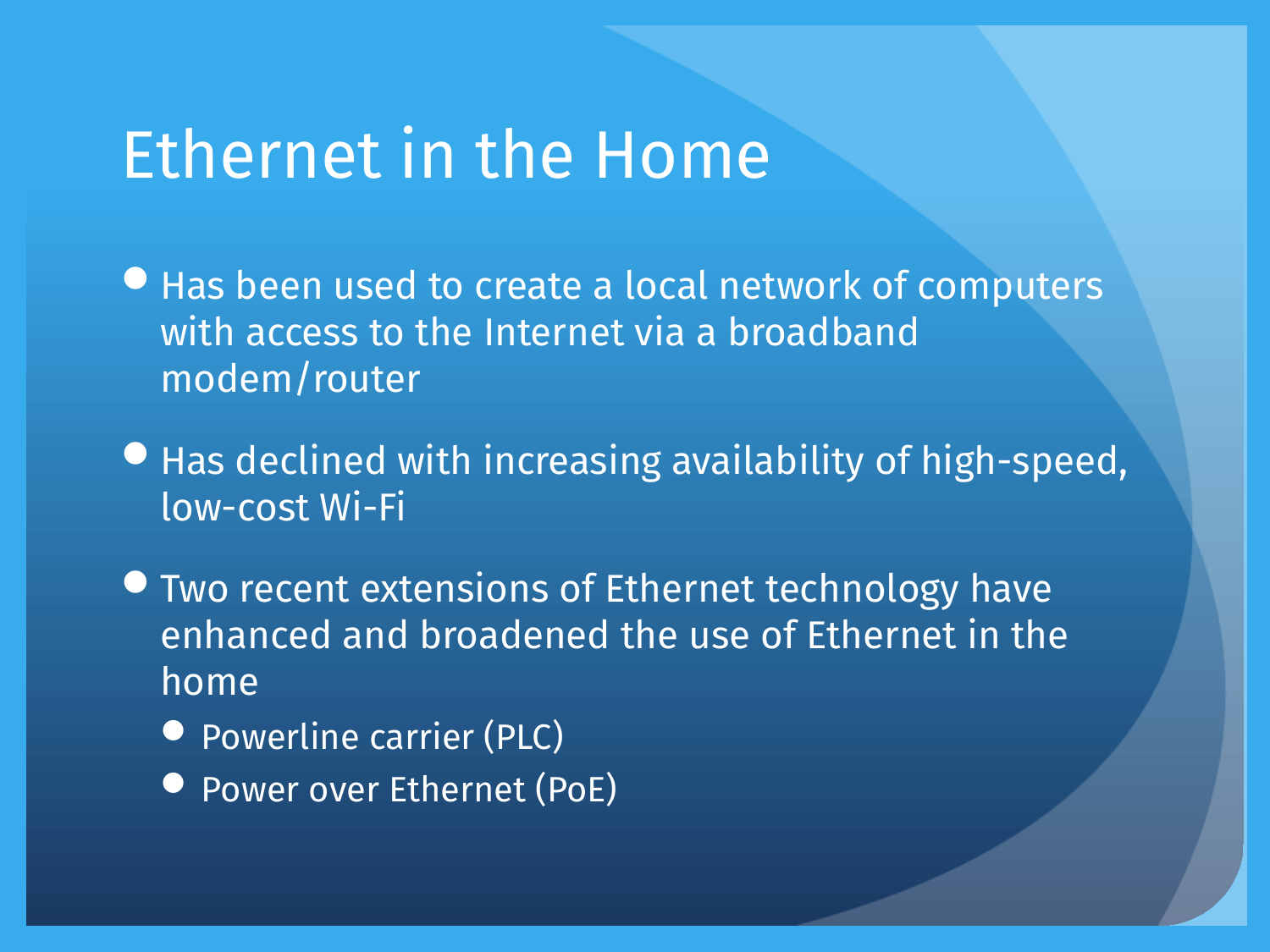

# Ethernet in the Home
Has been used to create a local network of computers with access to the Internet via a broadband modem/router
Has declined with increasing availability of high-speed, low-cost Wi-Fi
Two recent extensions of Ethernet technology have enhanced and broadened the use of Ethernet in the home
Powerline carrier (PLC)
Power over Ethernet (PoE)